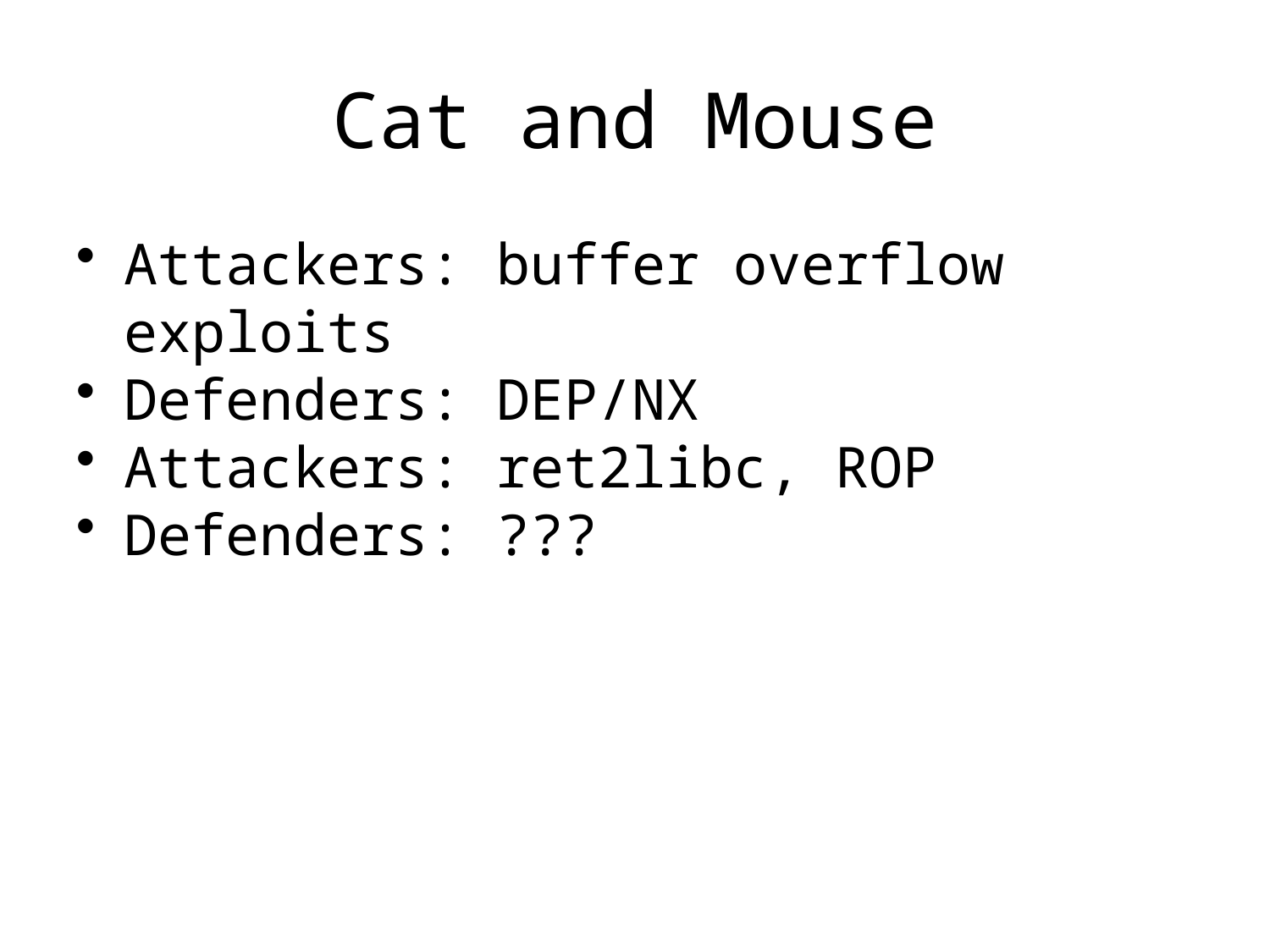

# Cat and Mouse
Attackers: buffer overflow exploits
Defenders: DEP/NX
Attackers: ret2libc, ROP
Defenders: ???